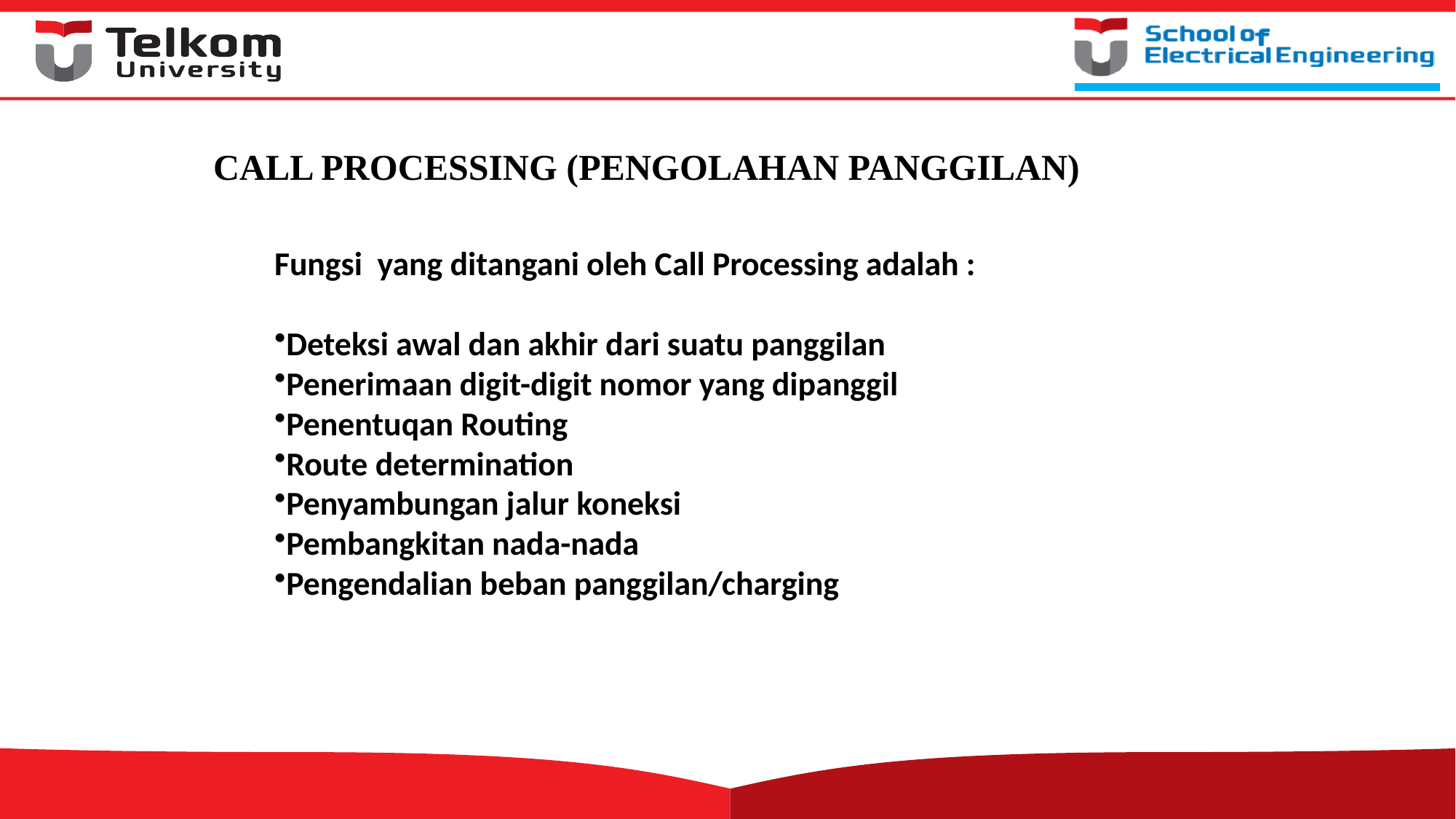

# CALL PROCESSING (PENGOLAHAN PANGGILAN)
Fungsi  yang ditangani oleh Call Processing adalah :

Deteksi awal dan akhir dari suatu panggilan
Penerimaan digit-digit nomor yang dipanggil
Penentuqan Routing
Route determination
Penyambungan jalur koneksi
Pembangkitan nada-nada
Pengendalian beban panggilan/charging